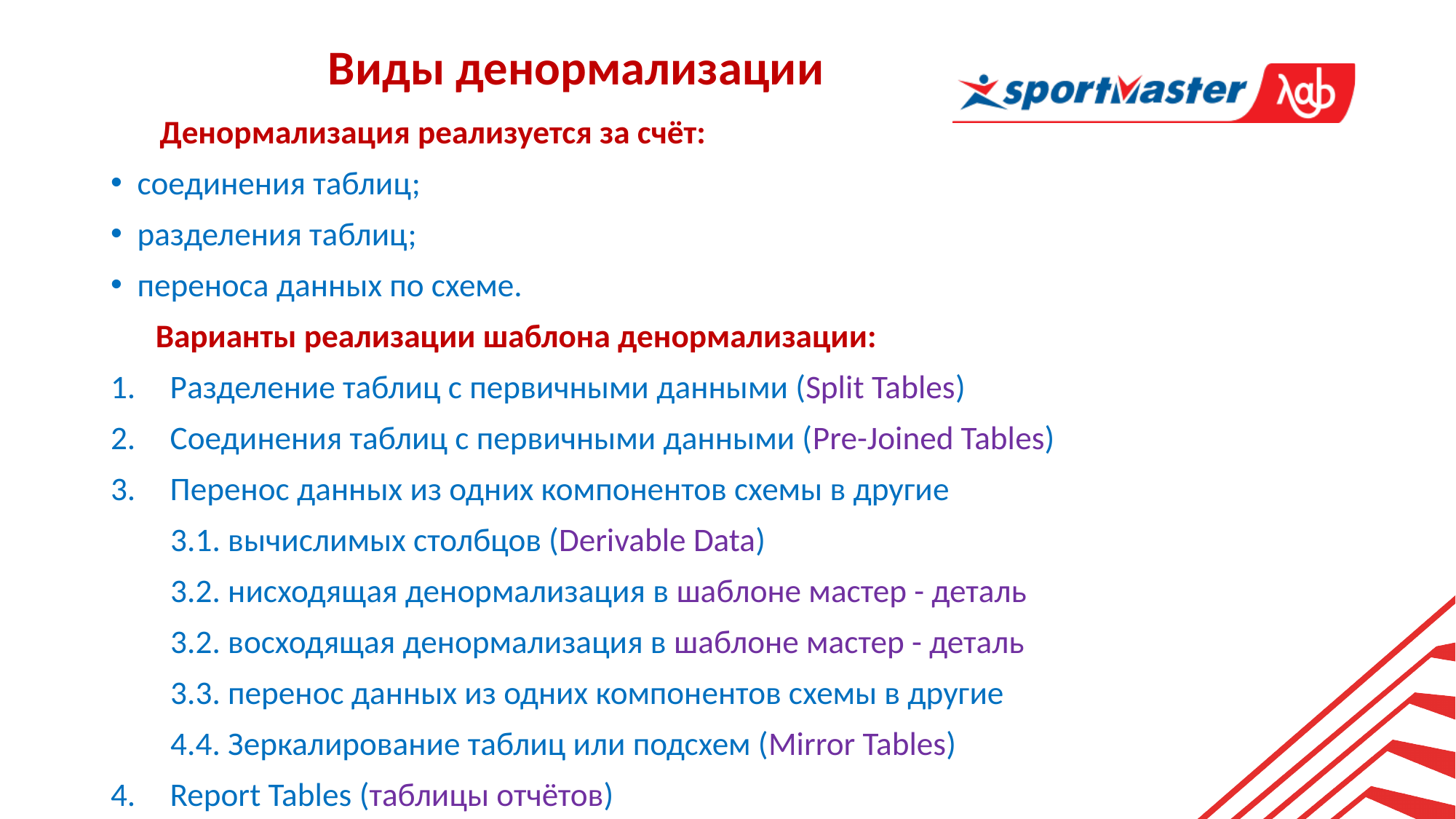

Виды денормализации
      Денормализация реализуется за счёт:
соединения таблиц;
разделения таблиц;
переноса данных по схеме.
      Варианты реализации шаблона денормализации:
Разделение таблиц с первичными данными (Split Tables)
Соединения таблиц с первичными данными (Pre-Joined Tables)
Перенос данных из одних компонентов схемы в другие
        3.1. вычислимых столбцов (Derivable Data)
        3.2. нисходящая денормализация в шаблоне мастер - деталь
        3.2. восходящая денормализация в шаблоне мастер - деталь
        3.3. перенос данных из одних компонентов схемы в другие
        4.4. Зеркалирование таблиц или подсхем (Mirror Tables)
Report Tables (таблицы отчётов)